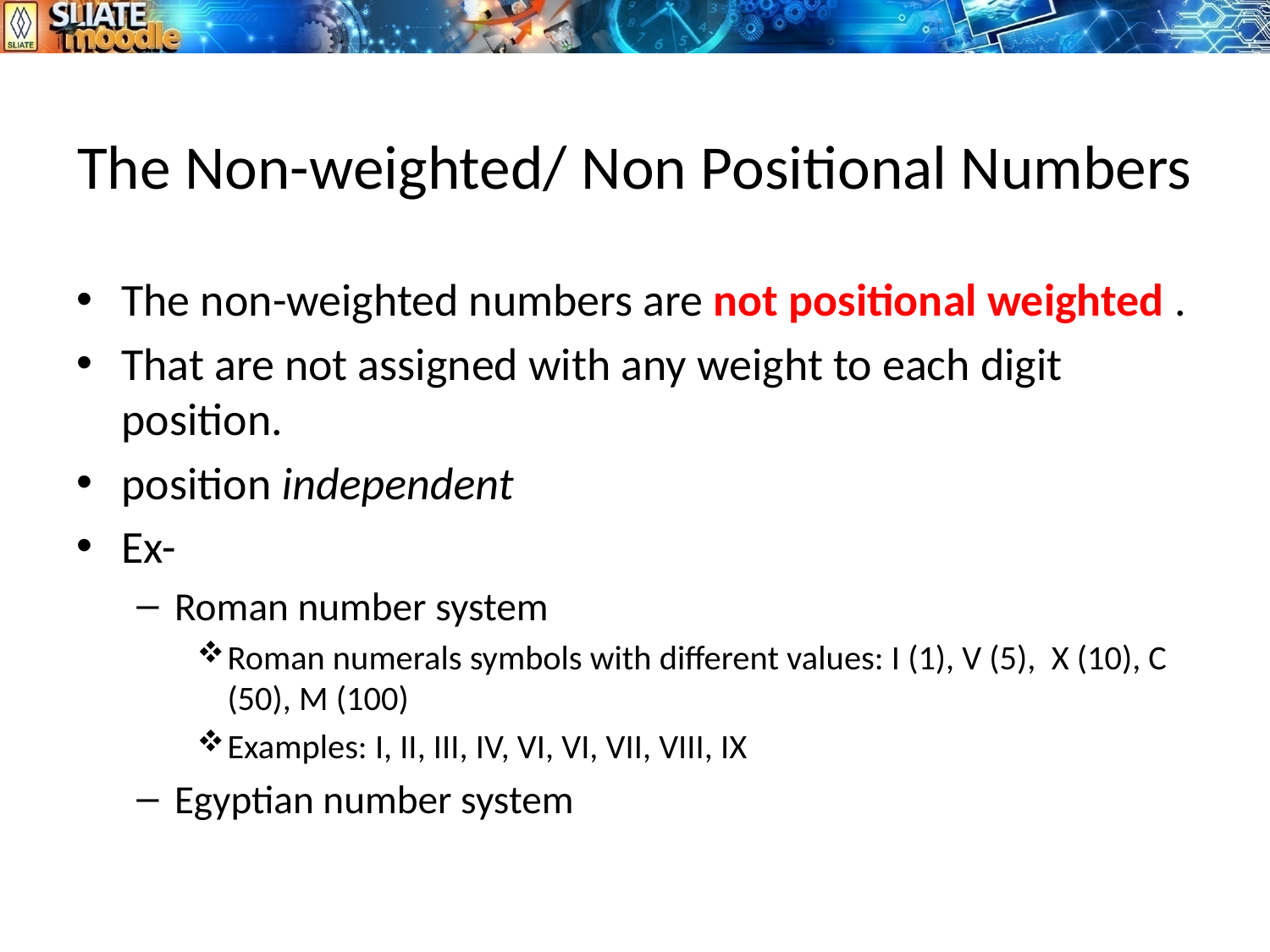

# The Non-weighted/ Non Positional Numbers
The non-weighted numbers are not positional weighted .
That are not assigned with any weight to each digit position.
position independent
Ex-
Roman number system
Roman numerals symbols with different values: I (1), V (5),  X (10), C (50), M (100)
Examples: I, II, III, IV, VI, VI, VII, VIII, IX
Egyptian number system